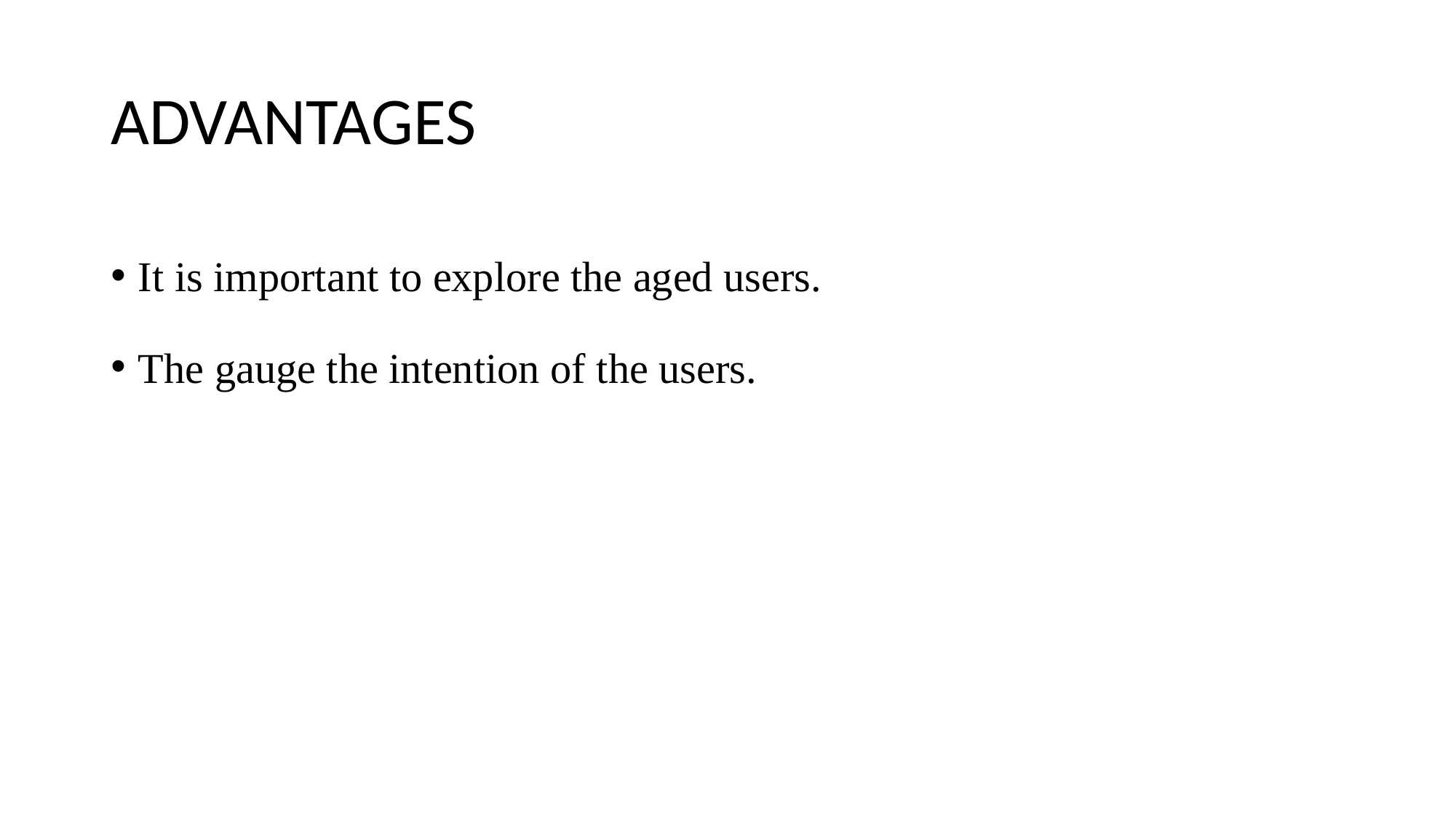

# ADVANTAGES
It is important to explore the aged users.
The gauge the intention of the users.